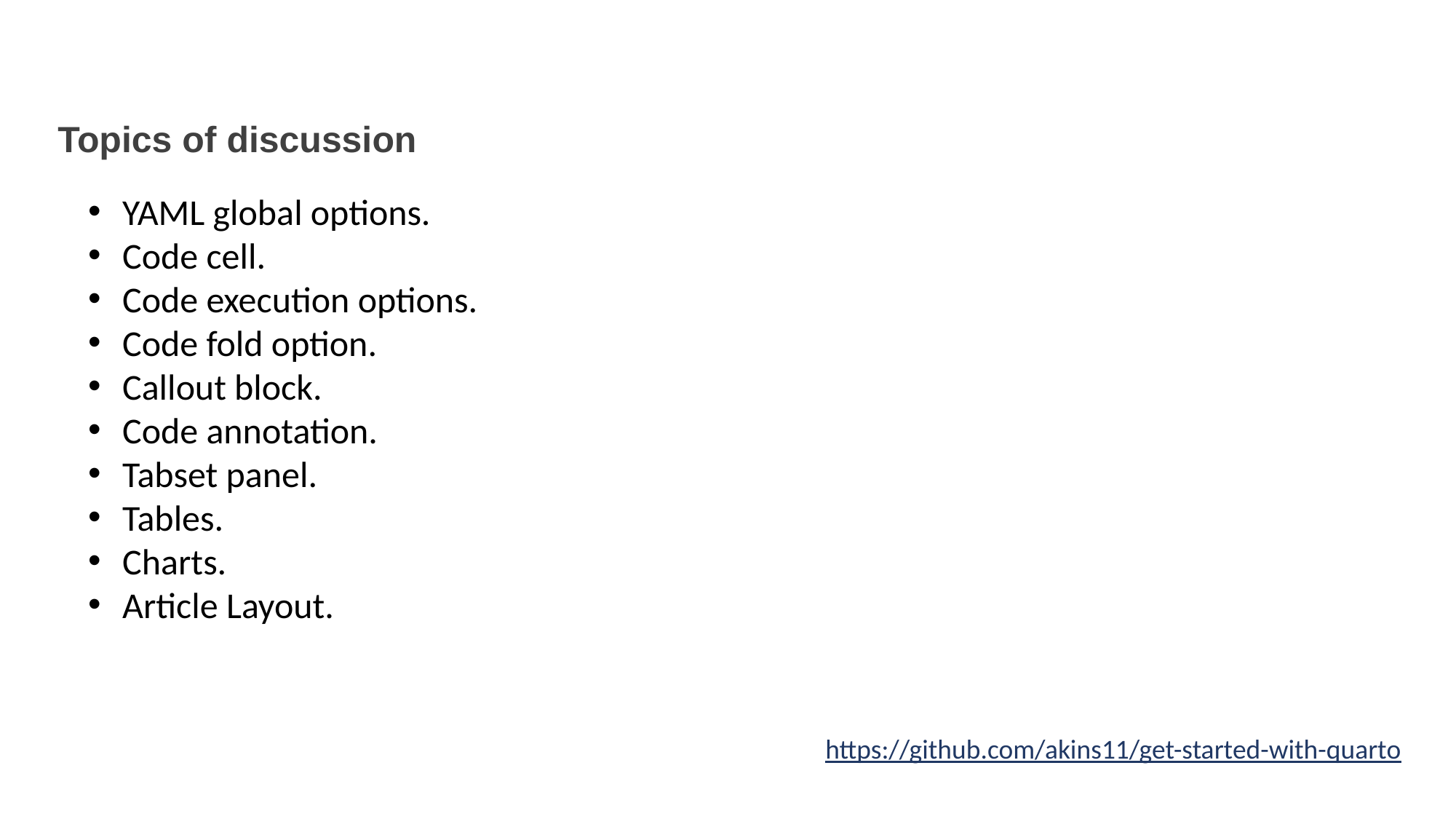

Topics of discussion
YAML global options.
Code cell.
Code execution options.
Code fold option.
Callout block.
Code annotation.
Tabset panel.
Tables.
Charts.
Article Layout.
https://github.com/akins11/get-started-with-quarto